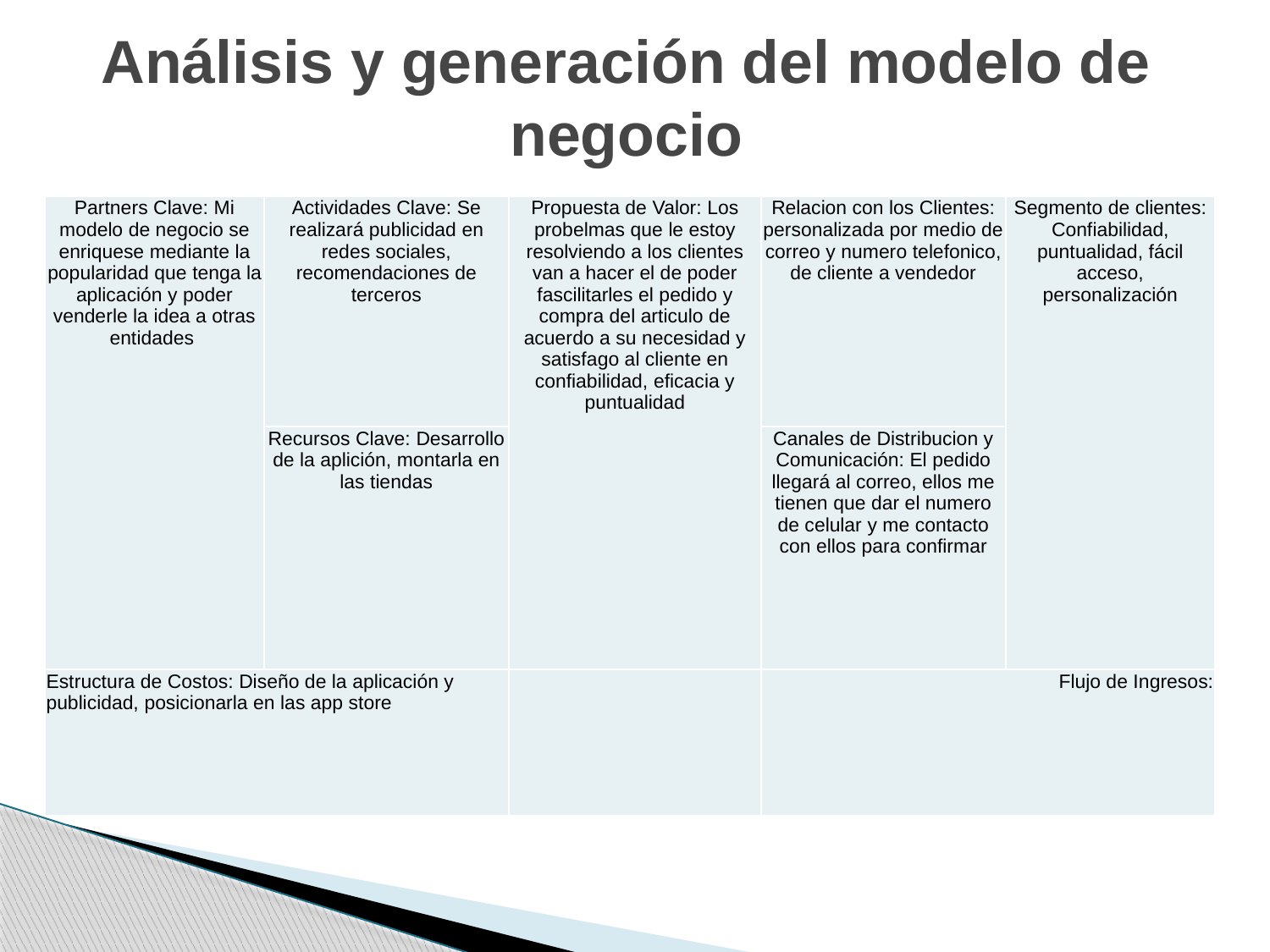

# Análisis y generación del modelo de negocio
| Partners Clave: Mi modelo de negocio se enriquese mediante la popularidad que tenga la aplicación y poder venderle la idea a otras entidades | Actividades Clave: Se realizará publicidad en redes sociales, recomendaciones de terceros | Propuesta de Valor: Los probelmas que le estoy resolviendo a los clientes van a hacer el de poder fascilitarles el pedido y compra del articulo de acuerdo a su necesidad y satisfago al cliente en confiabilidad, eficacia y puntualidad | Relacion con los Clientes: personalizada por medio de correo y numero telefonico, de cliente a vendedor | Segmento de clientes: Confiabilidad, puntualidad, fácil acceso, personalización |
| --- | --- | --- | --- | --- |
|  | Recursos Clave: Desarrollo de la aplición, montarla en las tiendas |  | Canales de Distribucion y Comunicación: El pedido llegará al correo, ellos me tienen que dar el numero de celular y me contacto con ellos para confirmar |  |
| Estructura de Costos: Diseño de la aplicación y publicidad, posicionarla en las app store |  |  | Flujo de Ingresos: |  |